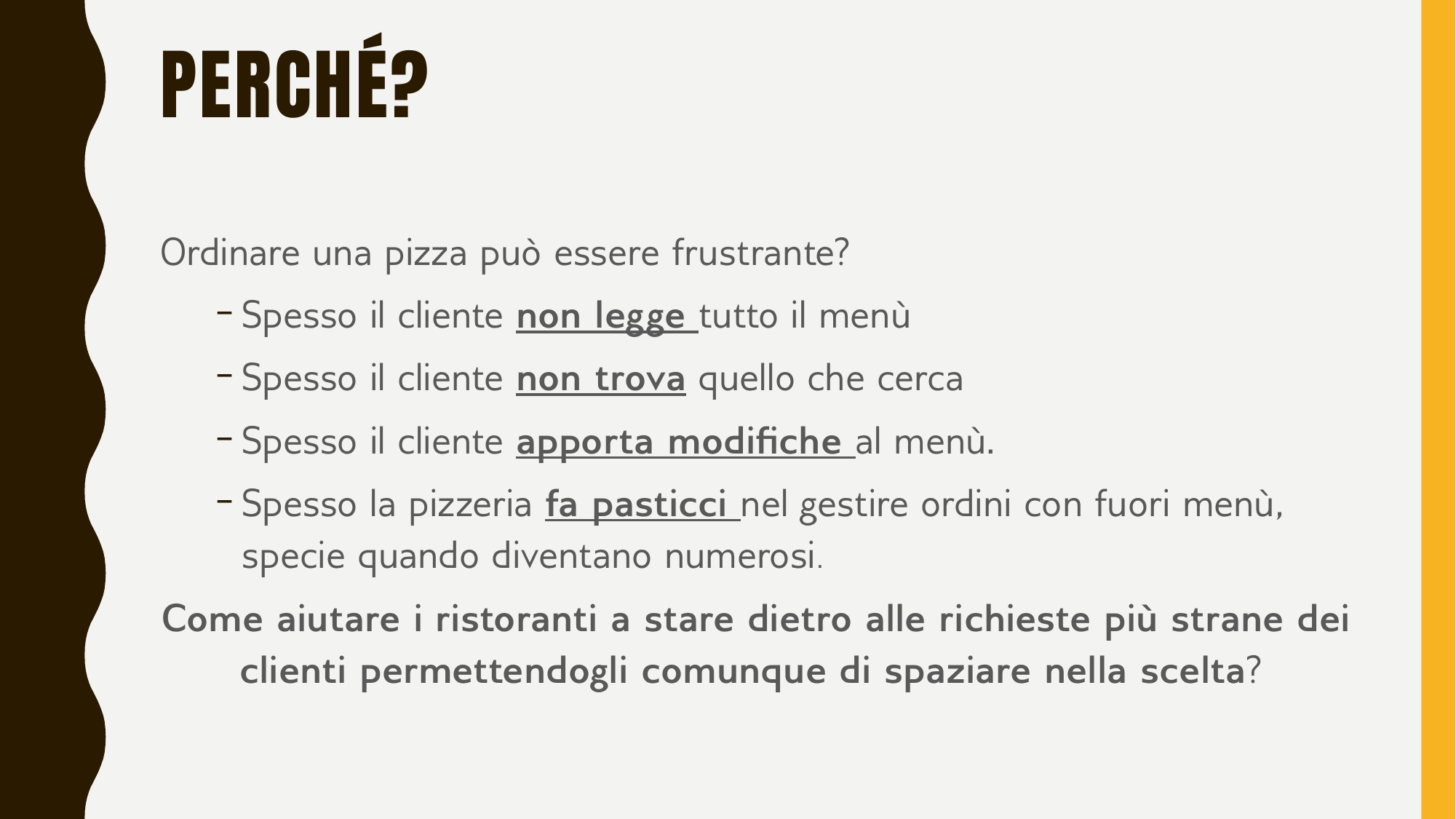

# Perché?
Ordinare una pizza può essere frustrante?
Spesso il cliente non legge tutto il menù
Spesso il cliente non trova quello che cerca
Spesso il cliente apporta modifiche al menù.
Spesso la pizzeria fa pasticci nel gestire ordini con fuori menù, specie quando diventano numerosi.
Come aiutare i ristoranti a stare dietro alle richieste più strane dei clienti permettendogli comunque di spaziare nella scelta?